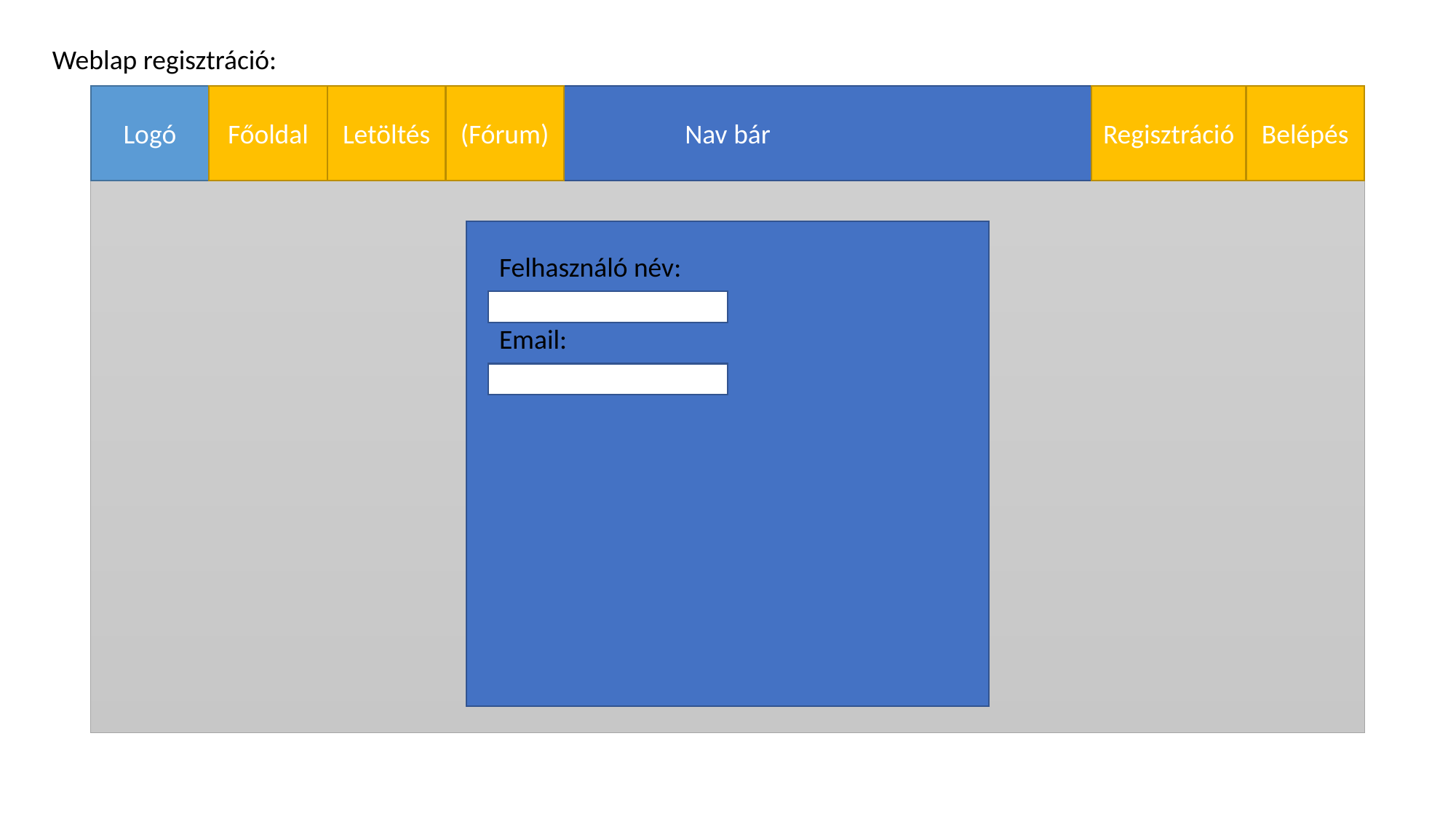

Weblap regisztráció:
Logó

Nav bár
Főoldal
Letöltés
(Fórum)
Regisztráció
Belépés

Felhasználó név:

Email: